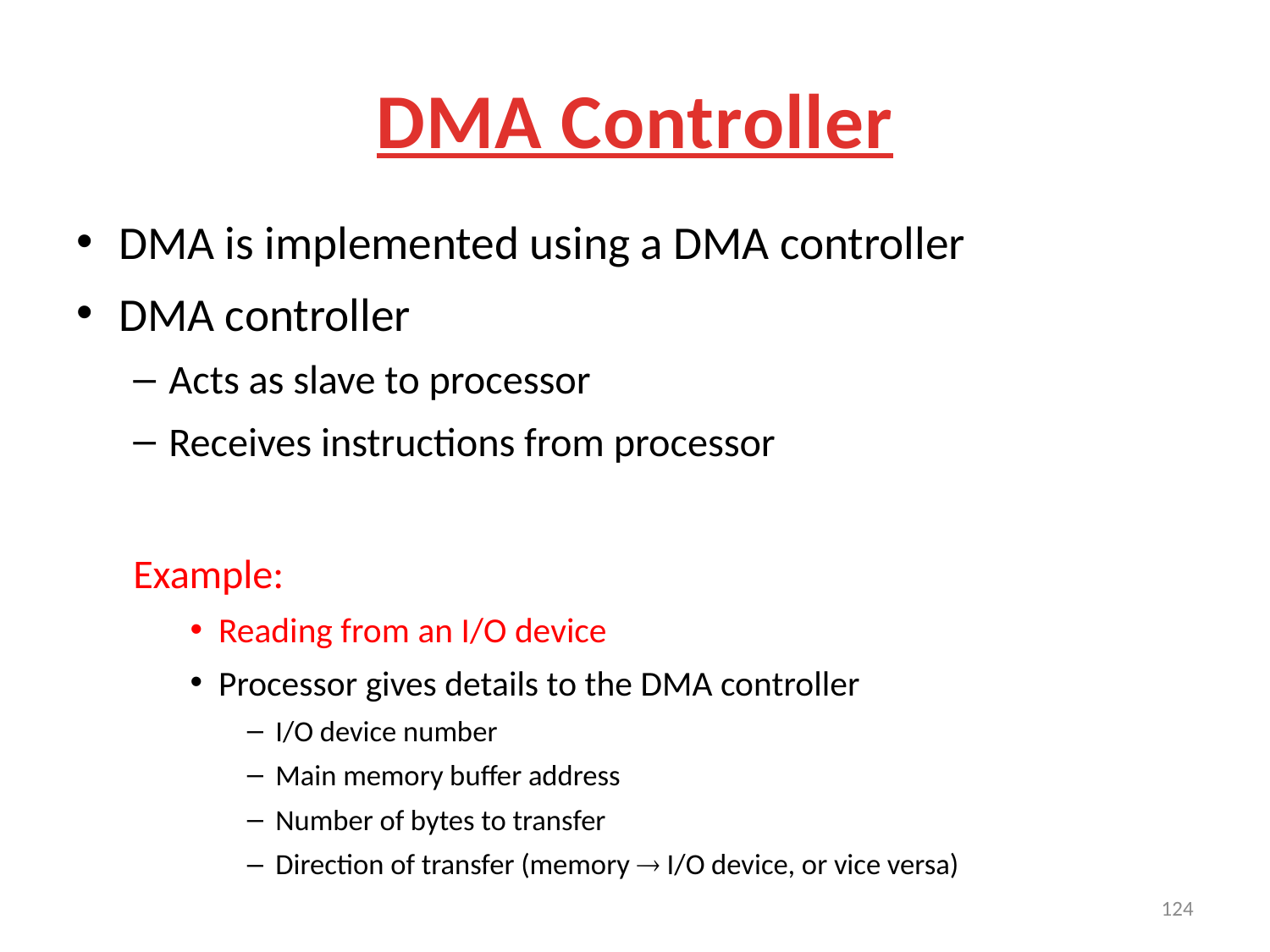

# DMA Controller
DMA is implemented using a DMA controller
DMA controller
Acts as slave to processor
Receives instructions from processor

Example:
Reading from an I/O device
Processor gives details to the DMA controller
I/O device number
Main memory buffer address
Number of bytes to transfer
Direction of transfer (memory → I/O device, or vice versa)
124